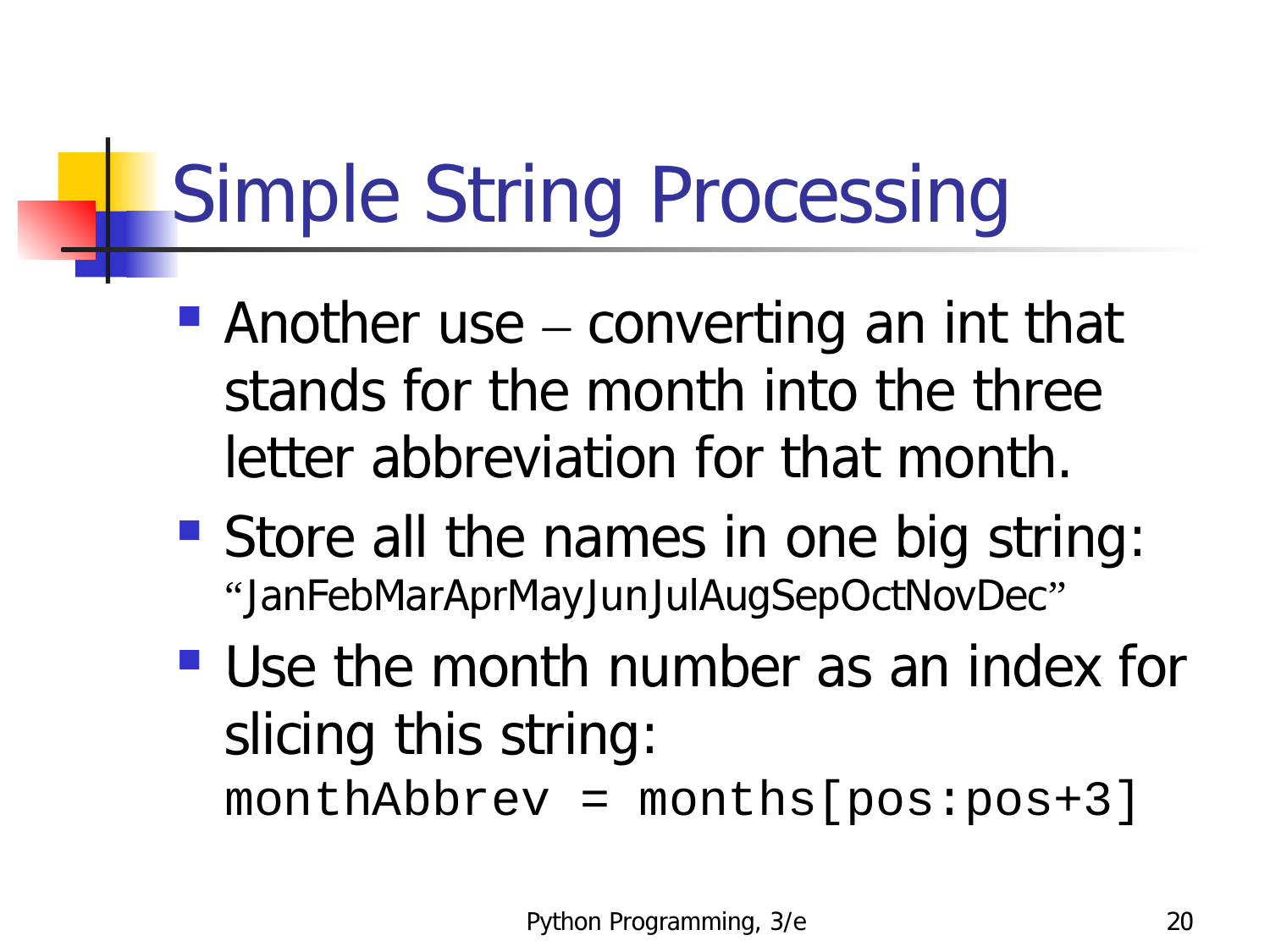

# Simple String Processing
Another use – converting an int that stands for the month into the three letter abbreviation for that month.
Store all the names in one big string:
“JanFebMarAprMayJunJulAugSepOctNovDec”
Use the month number as an index for slicing this string:
monthAbbrev = months[pos:pos+3]
Python Programming, 3/e
20